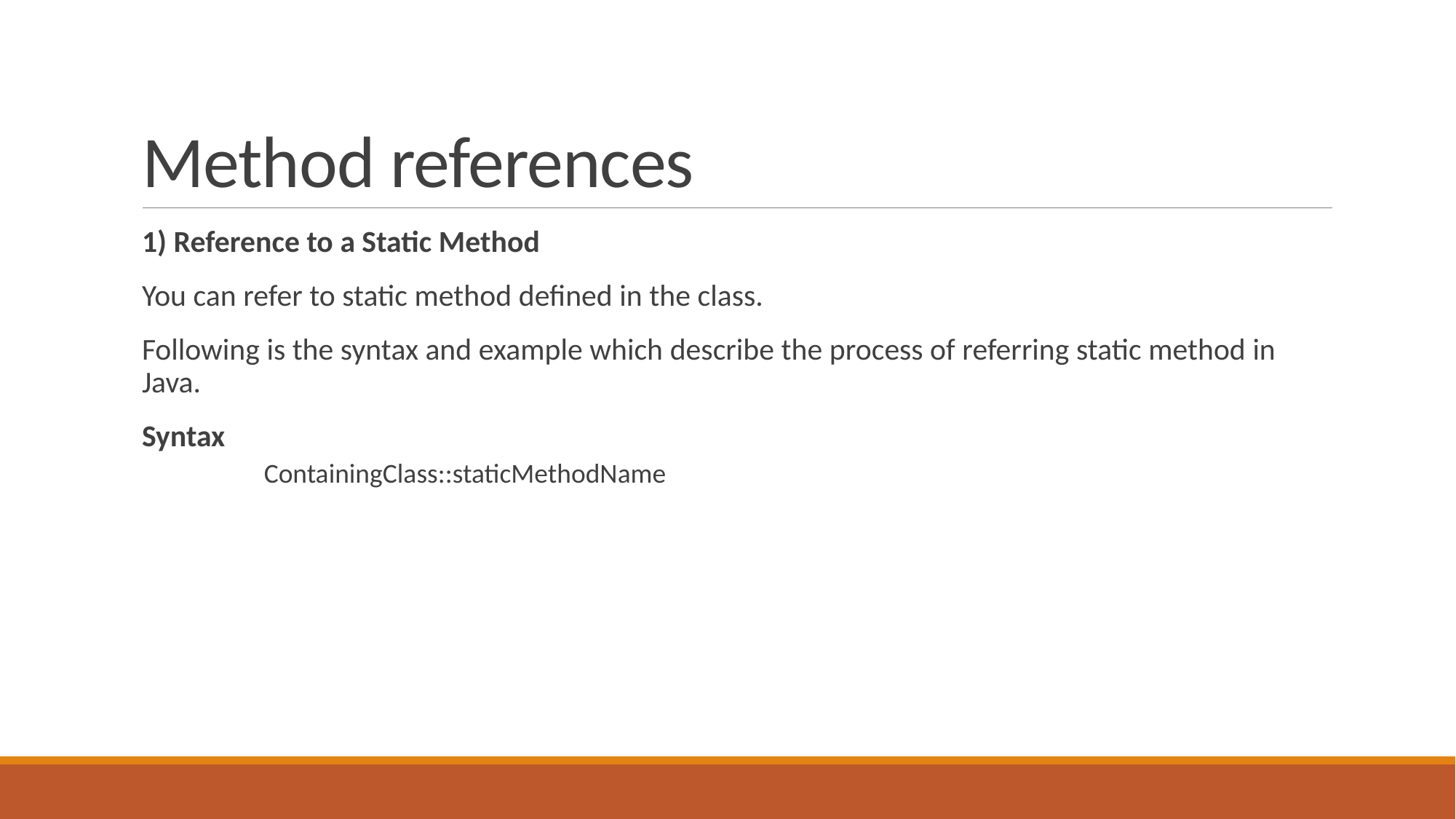

# Method references
1) Reference to a Static Method
You can refer to static method defined in the class.
Following is the syntax and example which describe the process of referring static method in Java.
Syntax
	ContainingClass::staticMethodName